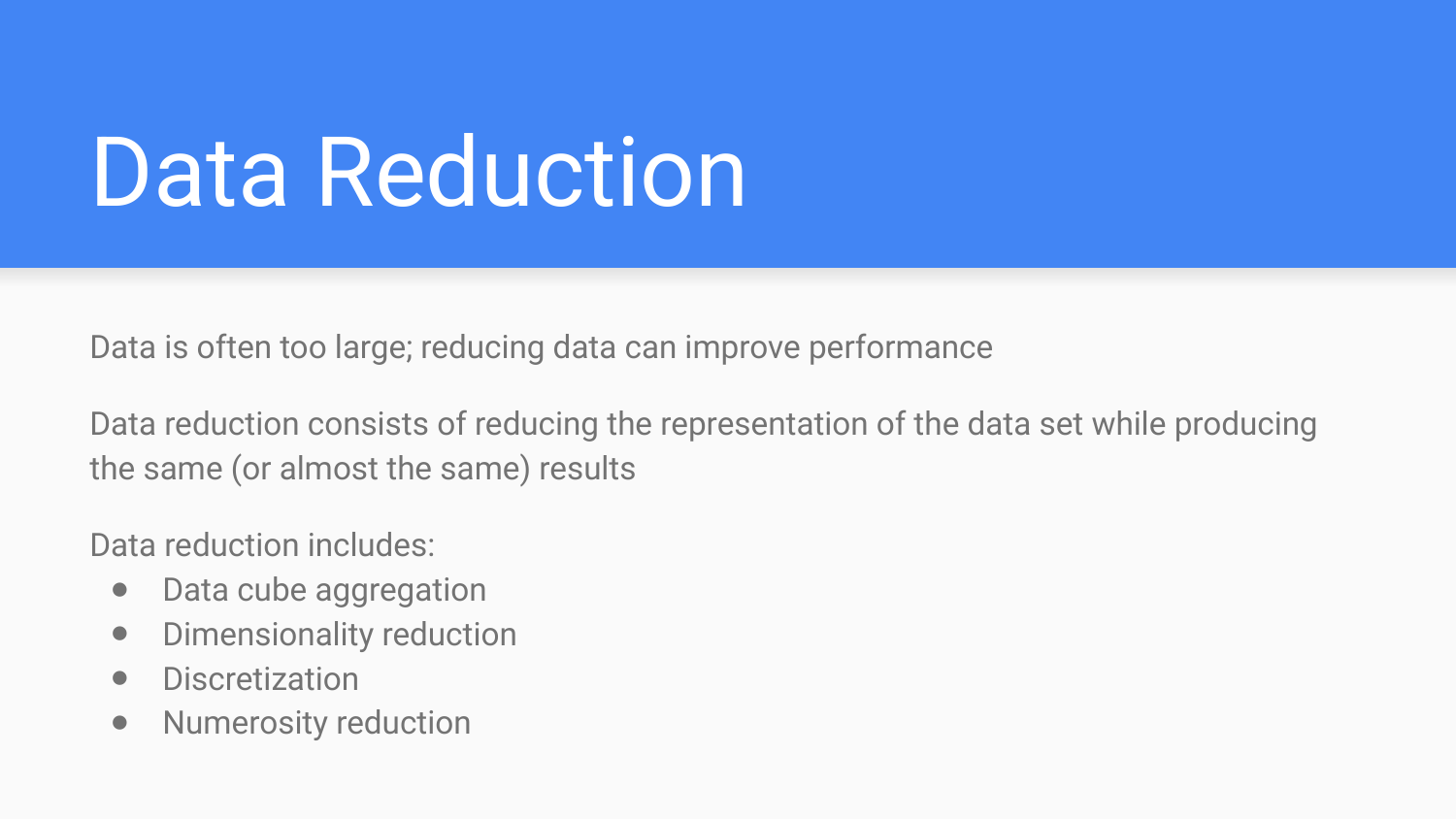

# Data Reduction
Data is often too large; reducing data can improve performance
Data reduction consists of reducing the representation of the data set while producing the same (or almost the same) results
Data reduction includes:
Data cube aggregation
Dimensionality reduction
Discretization
Numerosity reduction